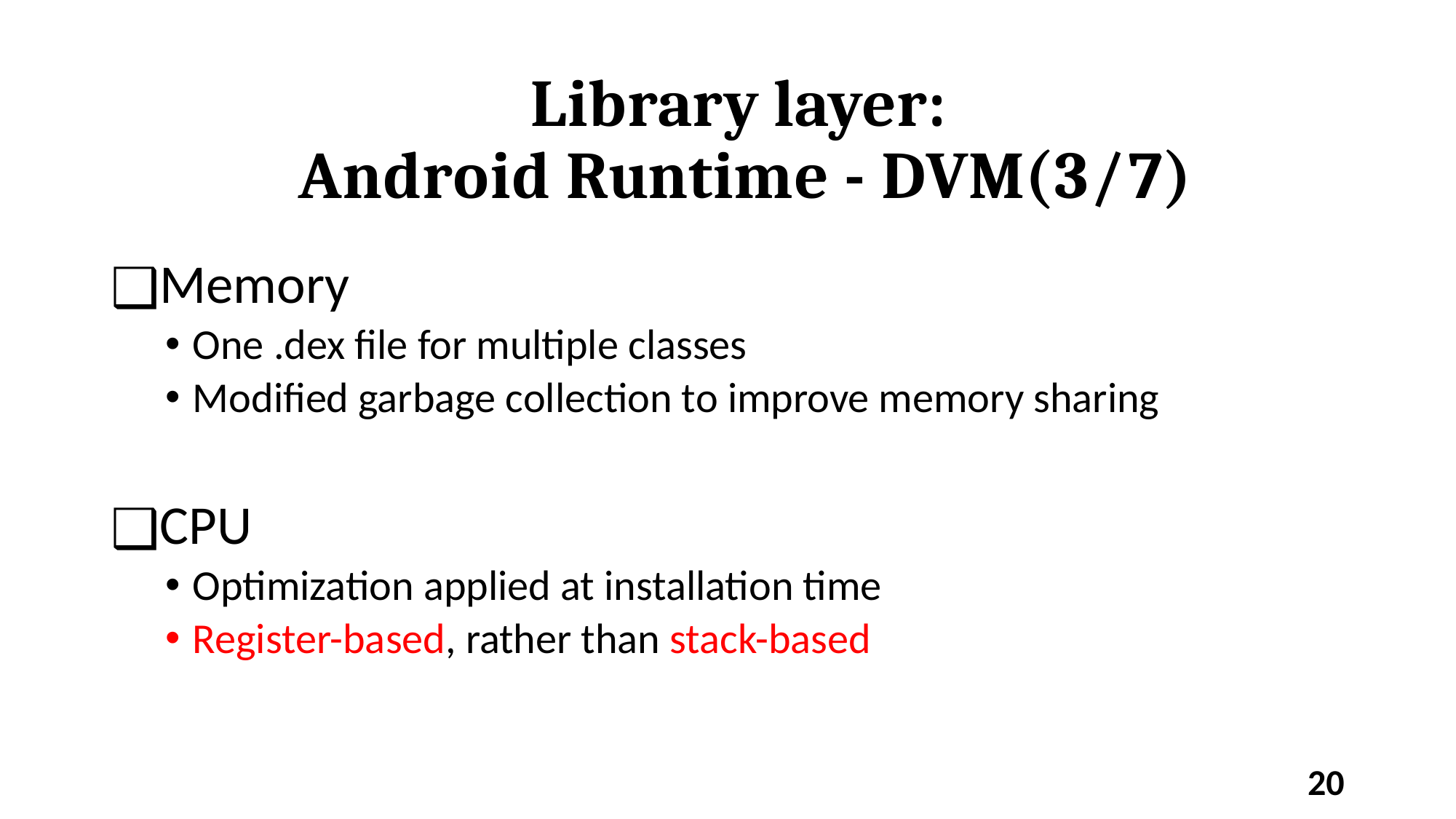

Library layer:
Android Runtime - DVM(3/7)
Memory
One .dex file for multiple classes
Modified garbage collection to improve memory sharing

CPU
Optimization applied at installation time
Register-based, rather than stack-based

20